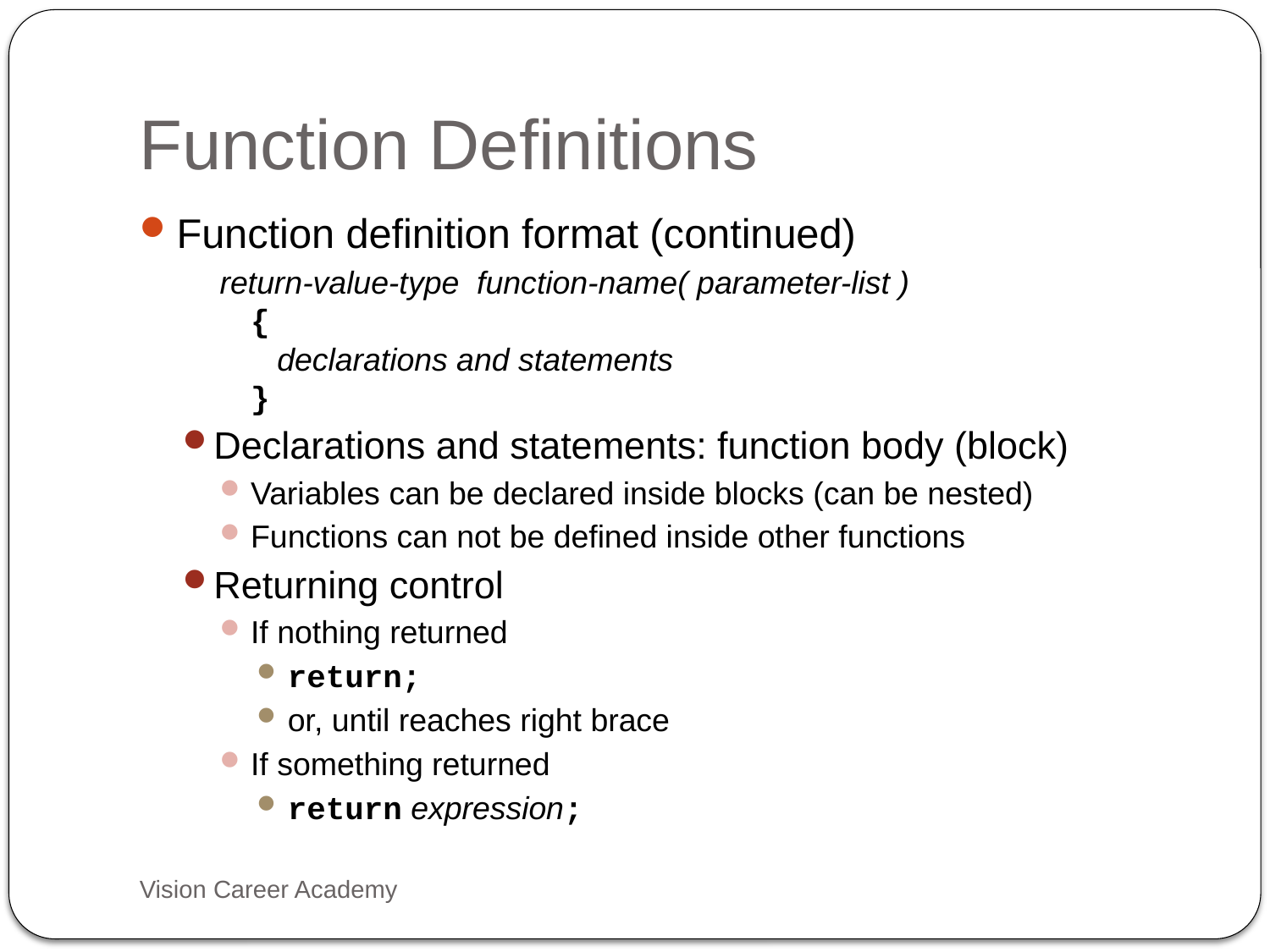

# Function Definitions
Function definition format (continued)
return-value-type  function-name( parameter-list )
{
   declarations and statements
}
Declarations and statements: function body (block)
Variables can be declared inside blocks (can be nested)
Functions can not be defined inside other functions
Returning control
If nothing returned
return;
or, until reaches right brace
If something returned
return expression;

Vision Career Academy